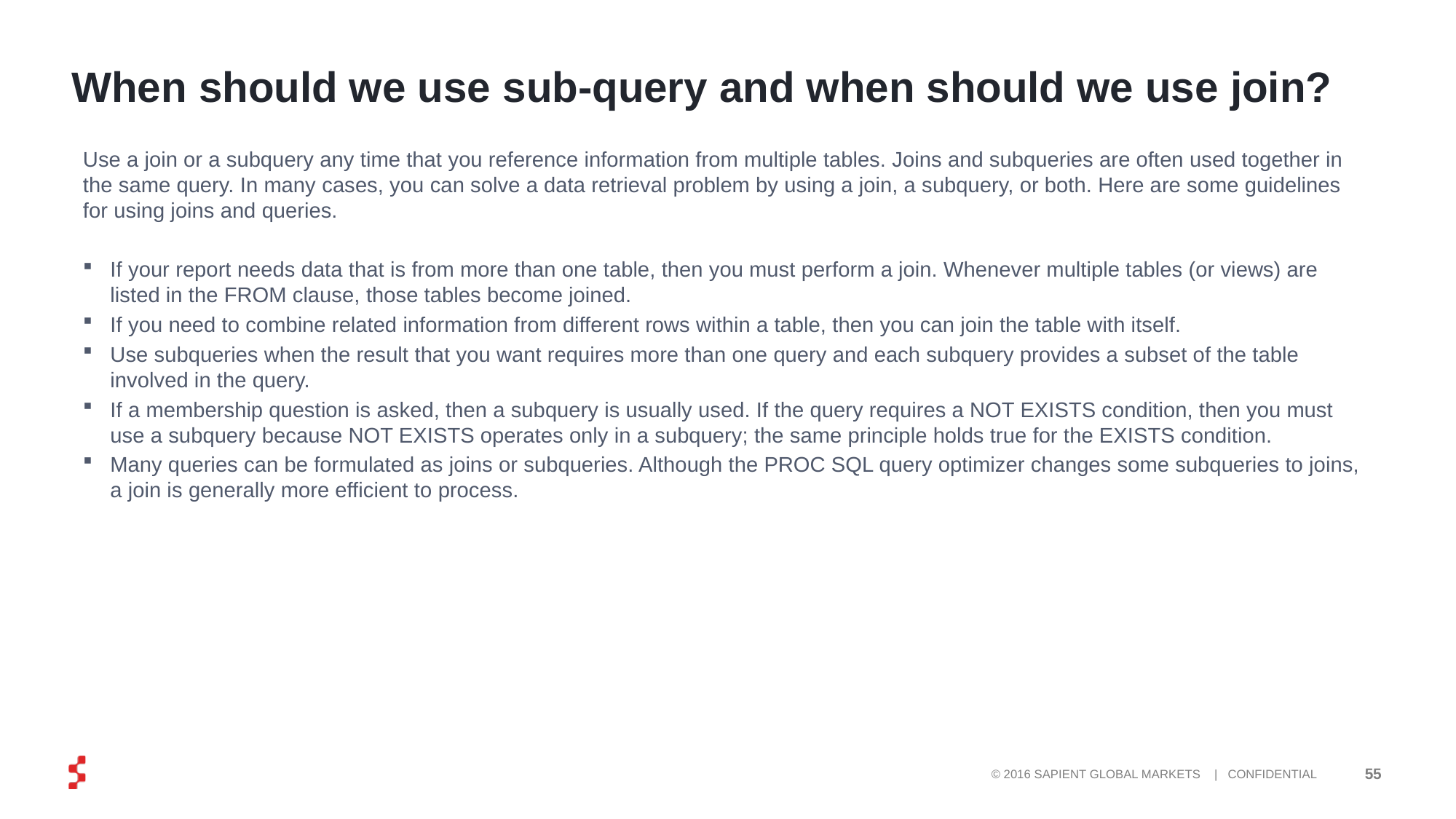

# When should we use sub-query and when should we use join?
Use a join or a subquery any time that you reference information from multiple tables. Joins and subqueries are often used together in the same query. In many cases, you can solve a data retrieval problem by using a join, a subquery, or both. Here are some guidelines for using joins and queries.

If your report needs data that is from more than one table, then you must perform a join. Whenever multiple tables (or views) are listed in the FROM clause, those tables become joined.
If you need to combine related information from different rows within a table, then you can join the table with itself.
Use subqueries when the result that you want requires more than one query and each subquery provides a subset of the table involved in the query.
If a membership question is asked, then a subquery is usually used. If the query requires a NOT EXISTS condition, then you must use a subquery because NOT EXISTS operates only in a subquery; the same principle holds true for the EXISTS condition.
Many queries can be formulated as joins or subqueries. Although the PROC SQL query optimizer changes some subqueries to joins, a join is generally more efficient to process.